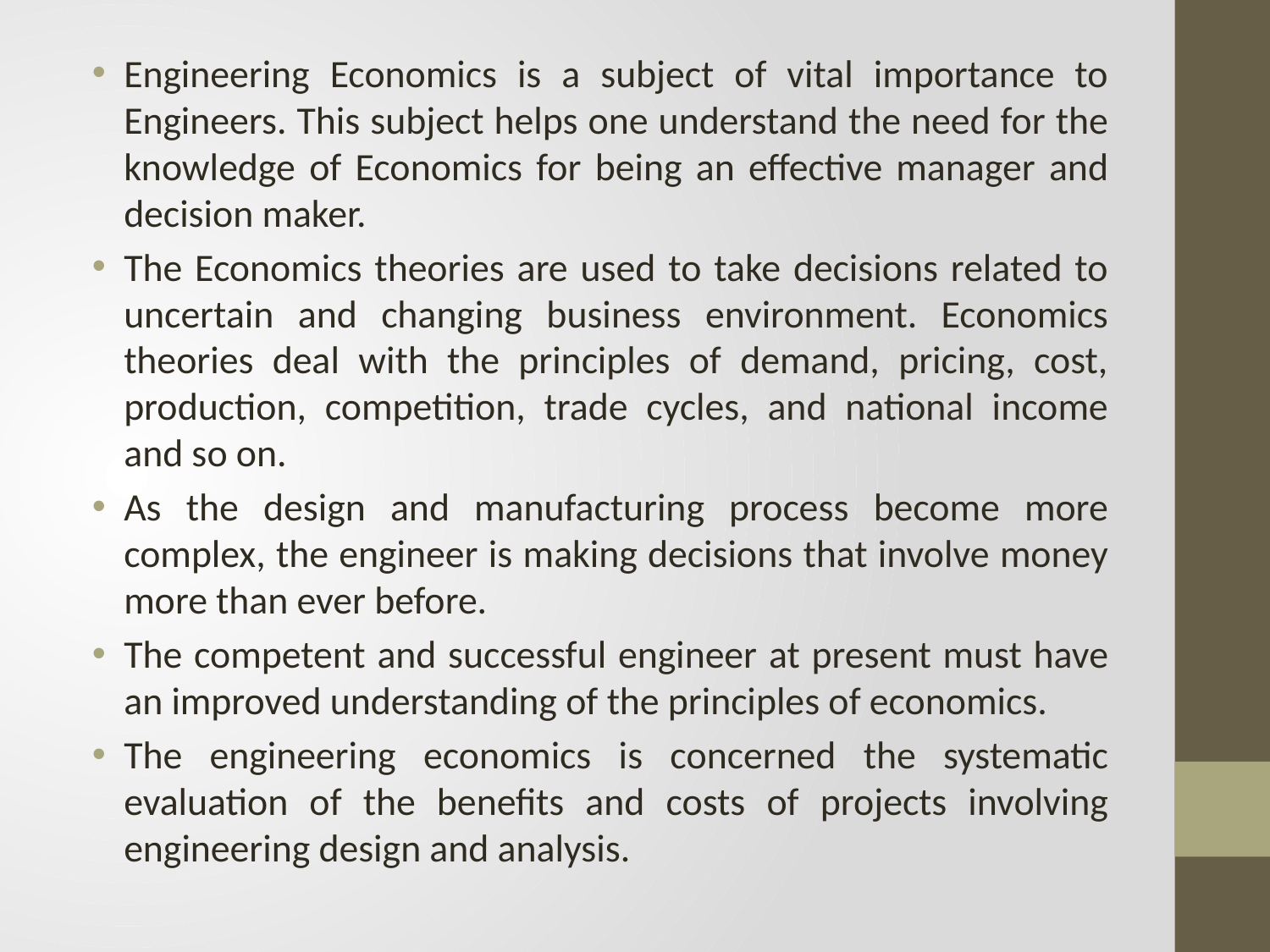

Engineering Economics is a subject of vital importance to Engineers. This subject helps one understand the need for the knowledge of Economics for being an effective manager and decision maker.
The Economics theories are used to take decisions related to uncertain and changing business environment. Economics theories deal with the principles of demand, pricing, cost, production, competition, trade cycles, and national income and so on.
As the design and manufacturing process become more complex, the engineer is making decisions that involve money more than ever before.
The competent and successful engineer at present must have an improved understanding of the principles of economics.
The engineering economics is concerned the systematic evaluation of the benefits and costs of projects involving engineering design and analysis.